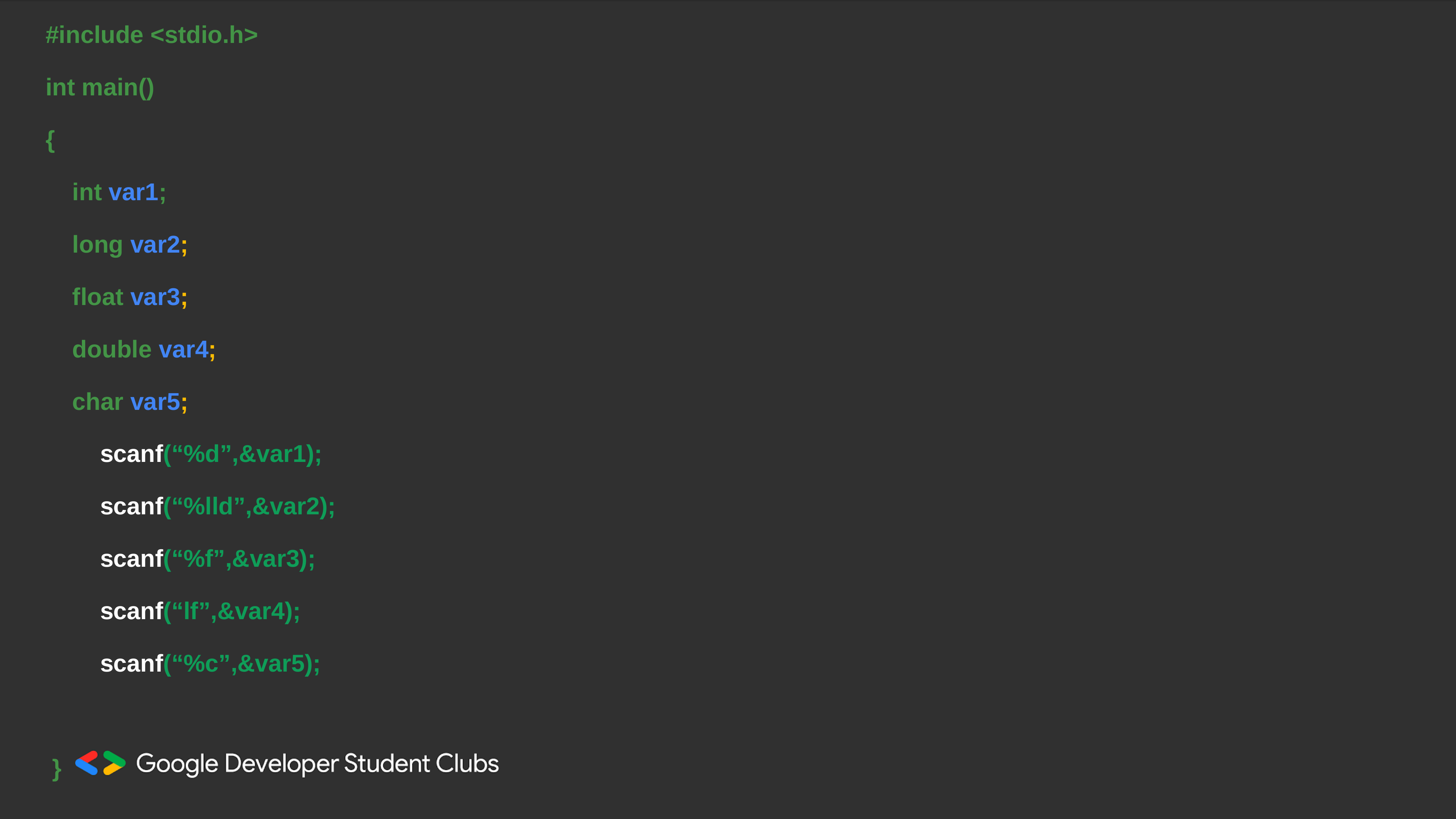

#include <stdio.h>
int main()
{
    int var1;
    long var2;
    float var3;
    double var4;
    char var5;
	scanf(“%d”,&var1);
	scanf(“%lld”,&var2);
	scanf(“%f”,&var3);
	scanf(“lf”,&var4);
	scanf(“%c”,&var5);

 }